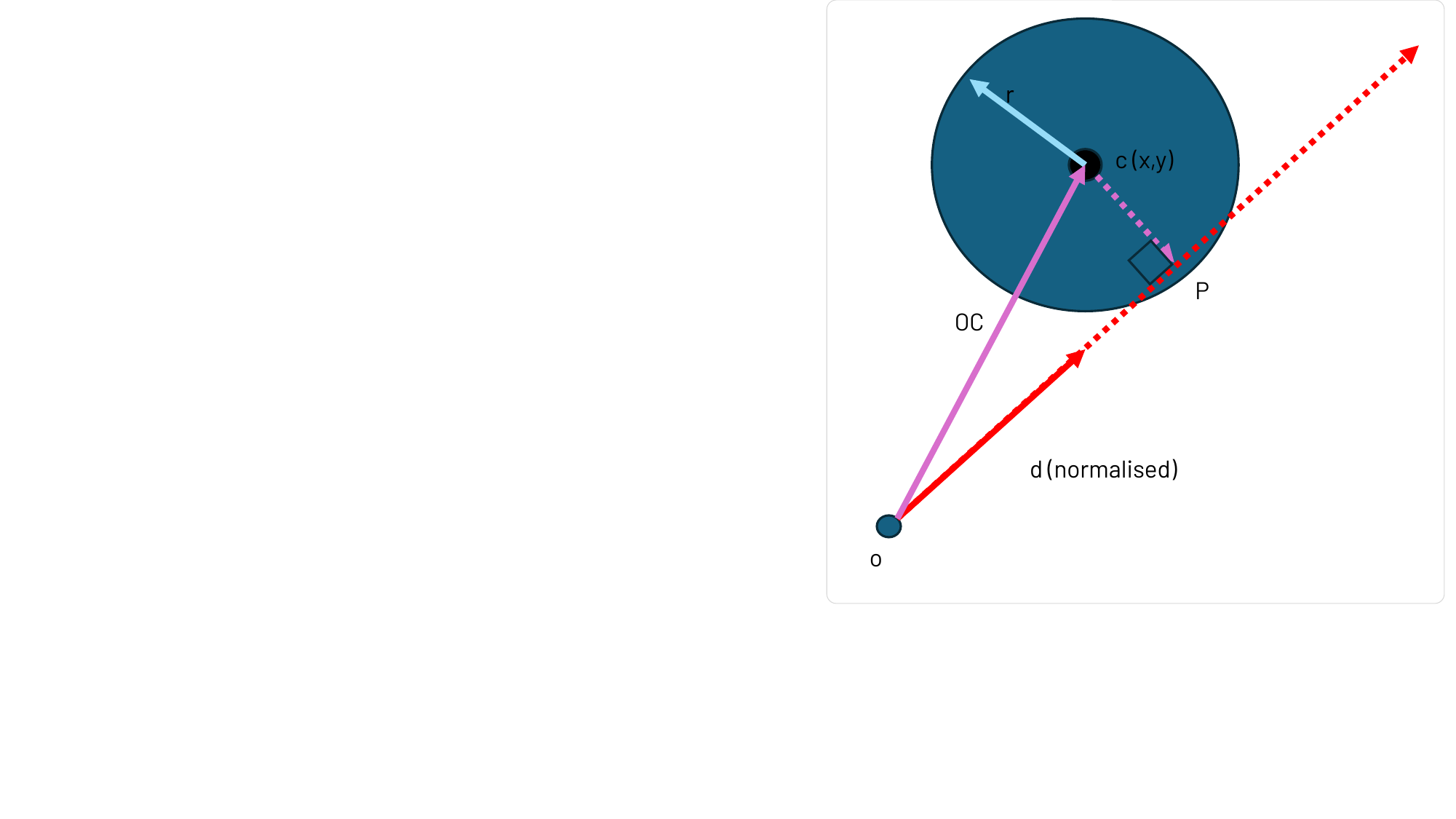

r
c (x,y)

P
OC
d (normalised)

o